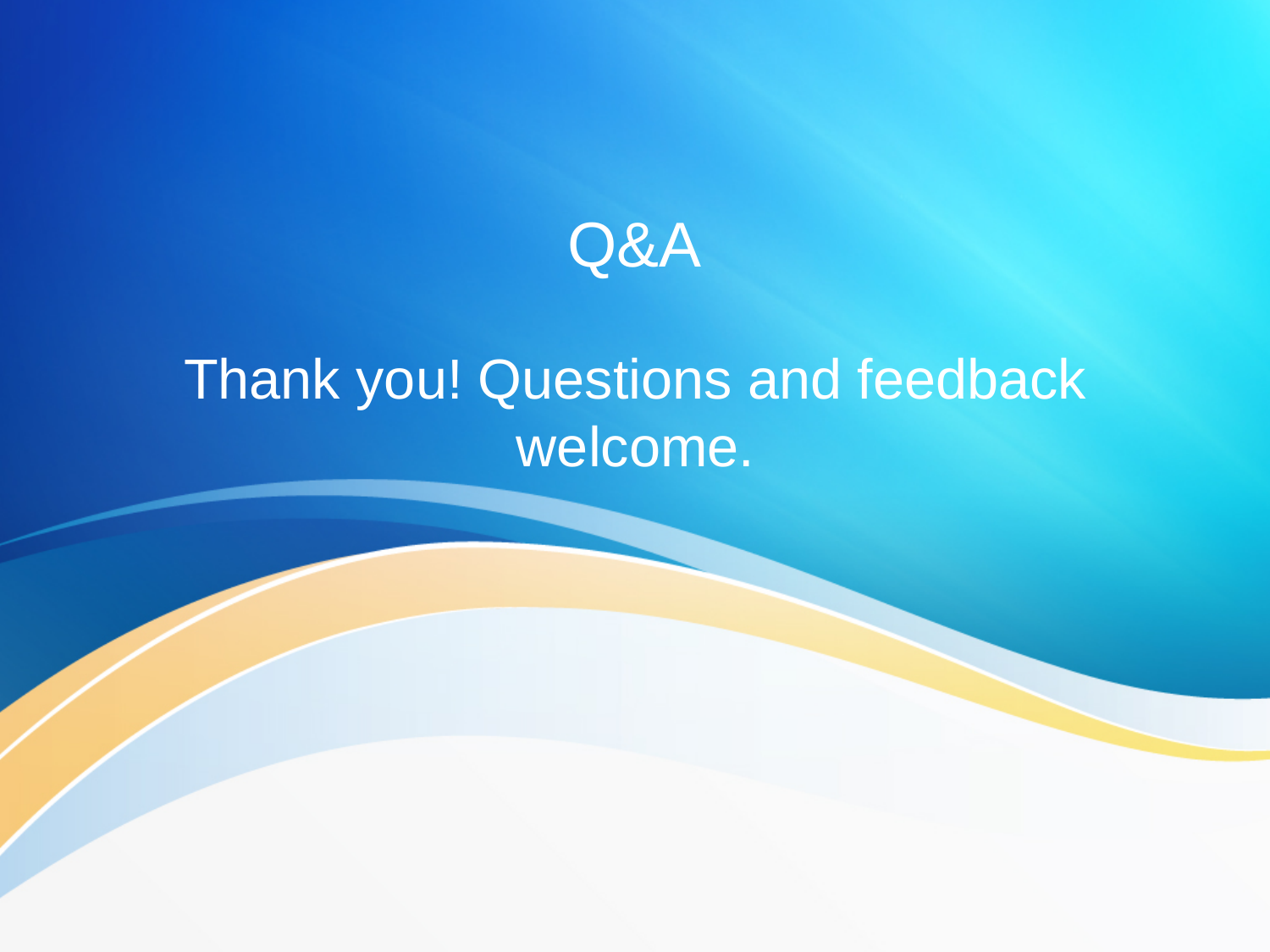

# Q&A
Thank you! Questions and feedback welcome.